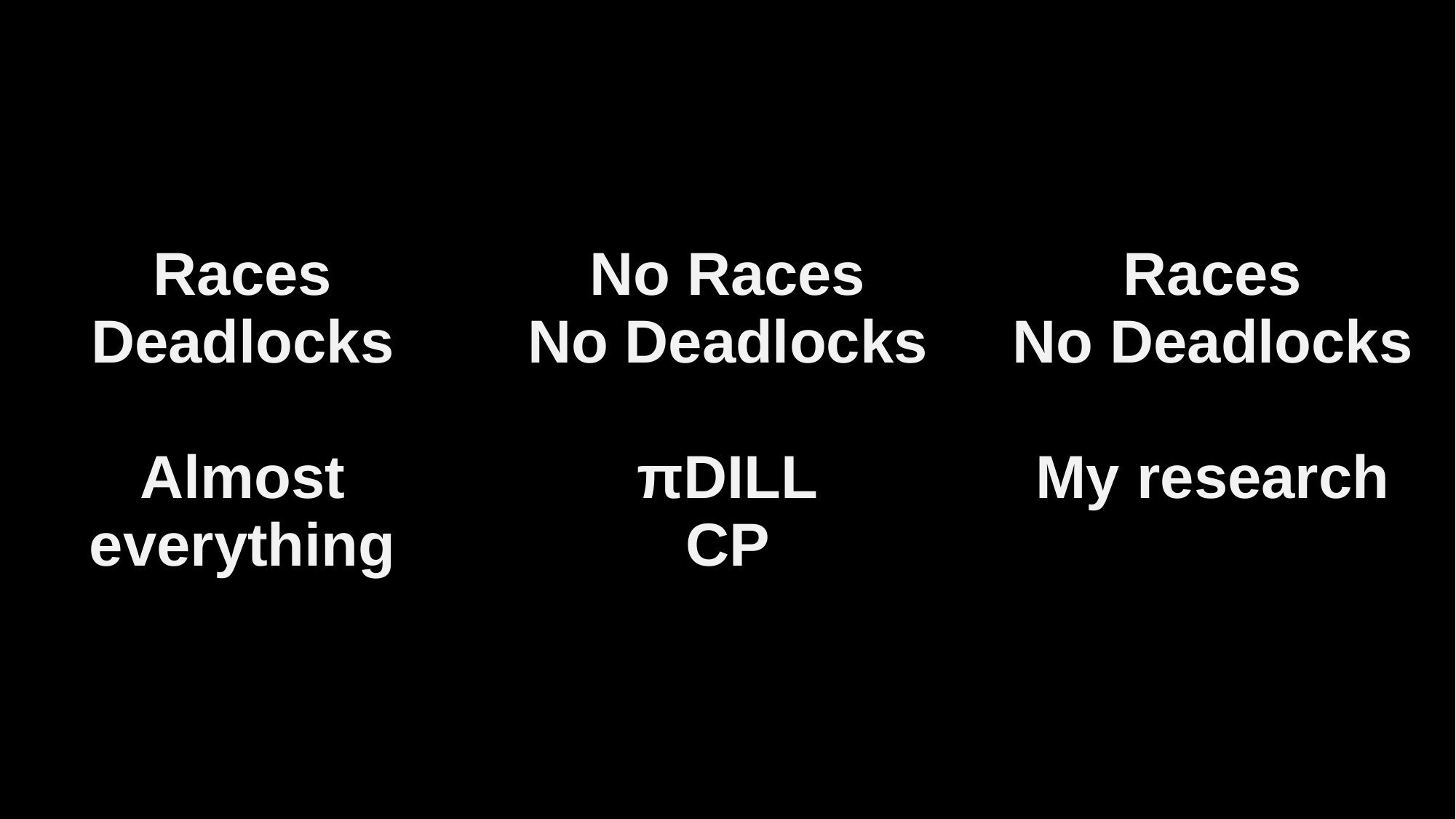

| Races Deadlocks Almost everything | No Races No Deadlocks πDILL CP | Races No Deadlocks My research |
| --- | --- | --- |